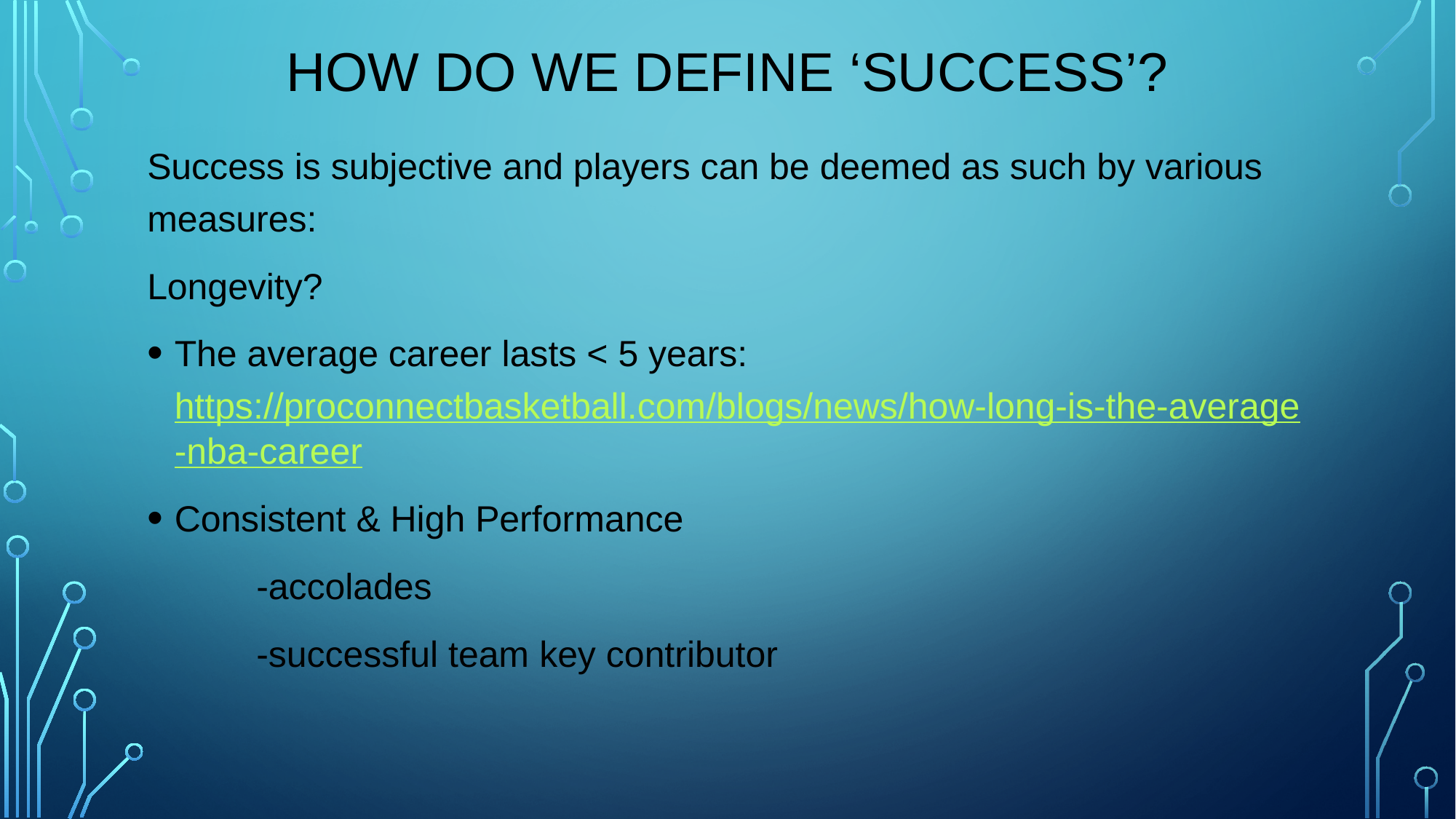

# How do we define ‘Success’?
Success is subjective and players can be deemed as such by various measures:
Longevity?
The average career lasts < 5 years: https://proconnectbasketball.com/blogs/news/how-long-is-the-average-nba-career
Consistent & High Performance
	-accolades
	-successful team key contributor